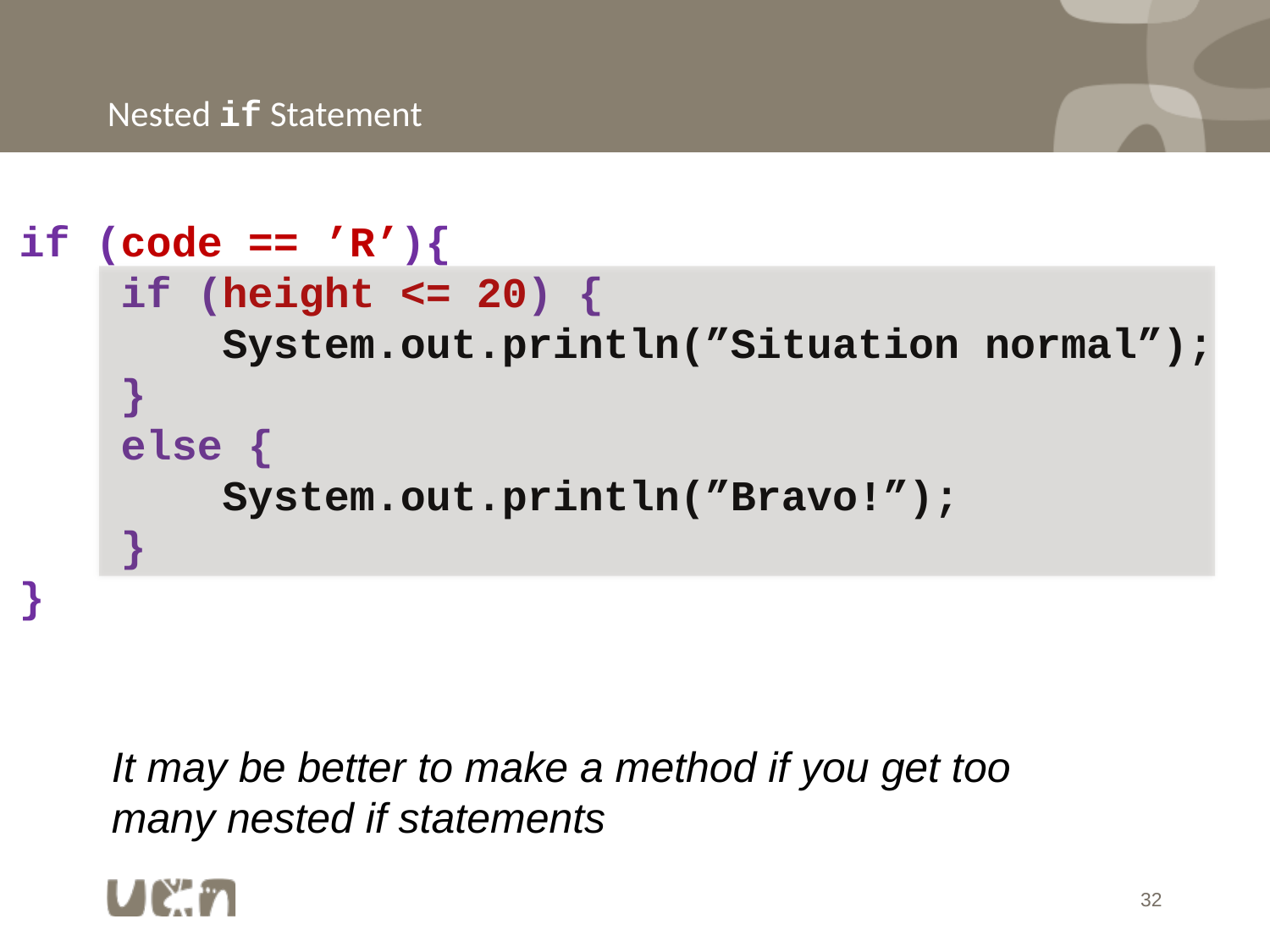

# Nested if Statement
if (code == ’R’){
    if (height <= 20) {
        System.out.println(”Situation normal”);
    }
    else {
        System.out.println(”Bravo!”);
    }
}

It may be better to make a method if you get too many nested if statements
32